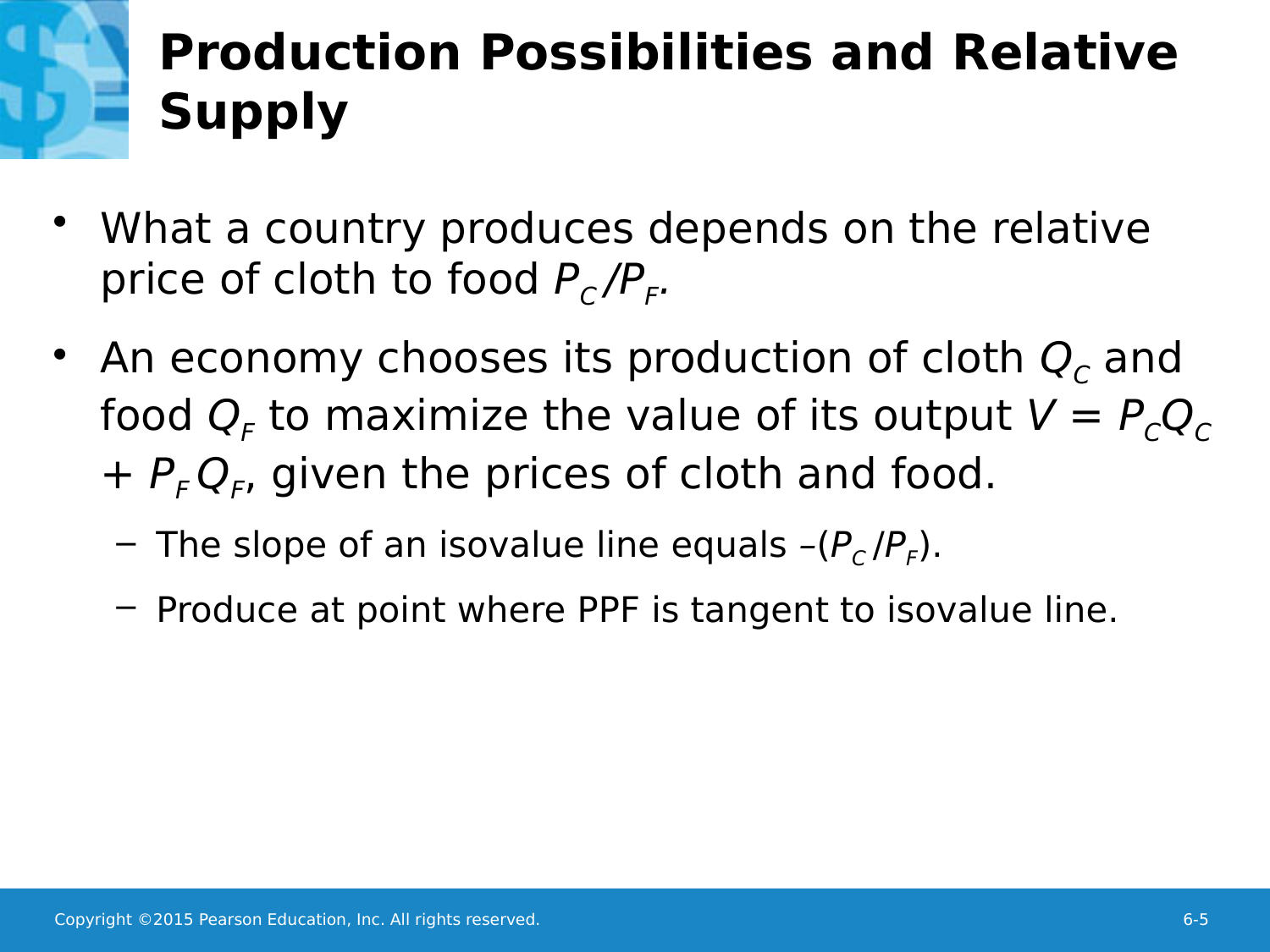

# Production Possibilities and Relative Supply
What a country produces depends on the relative price of cloth to food PC /PF.
An economy chooses its production of cloth QC and food QF to maximize the value of its output V = PCQC + PF QF, given the prices of cloth and food.
The slope of an isovalue line equals –(PC /PF).
Produce at point where PPF is tangent to isovalue line.